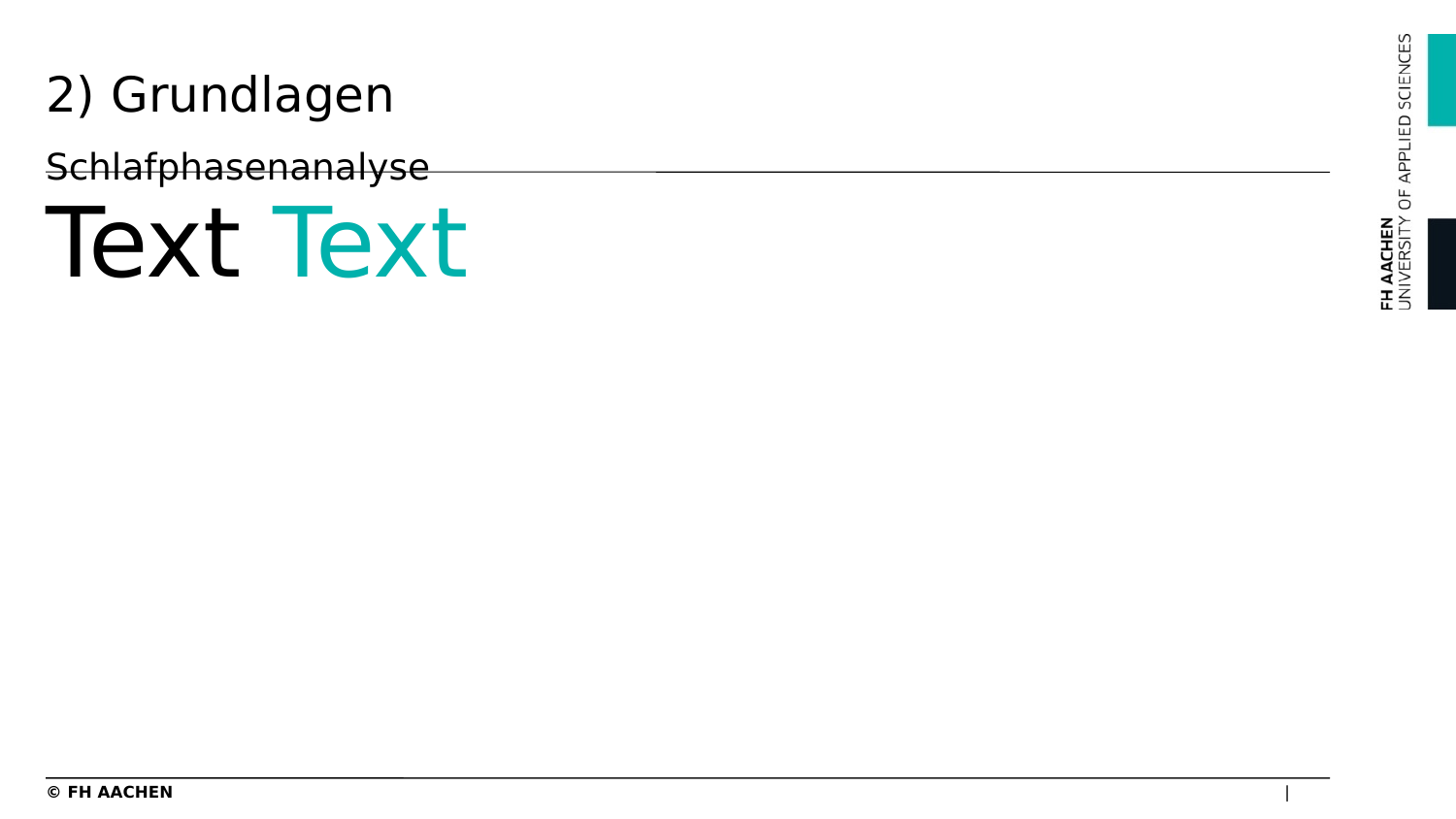

# 2) Grundlagen Schlafphasenanalyse
Text Text
© FH AACHEN
  |
5